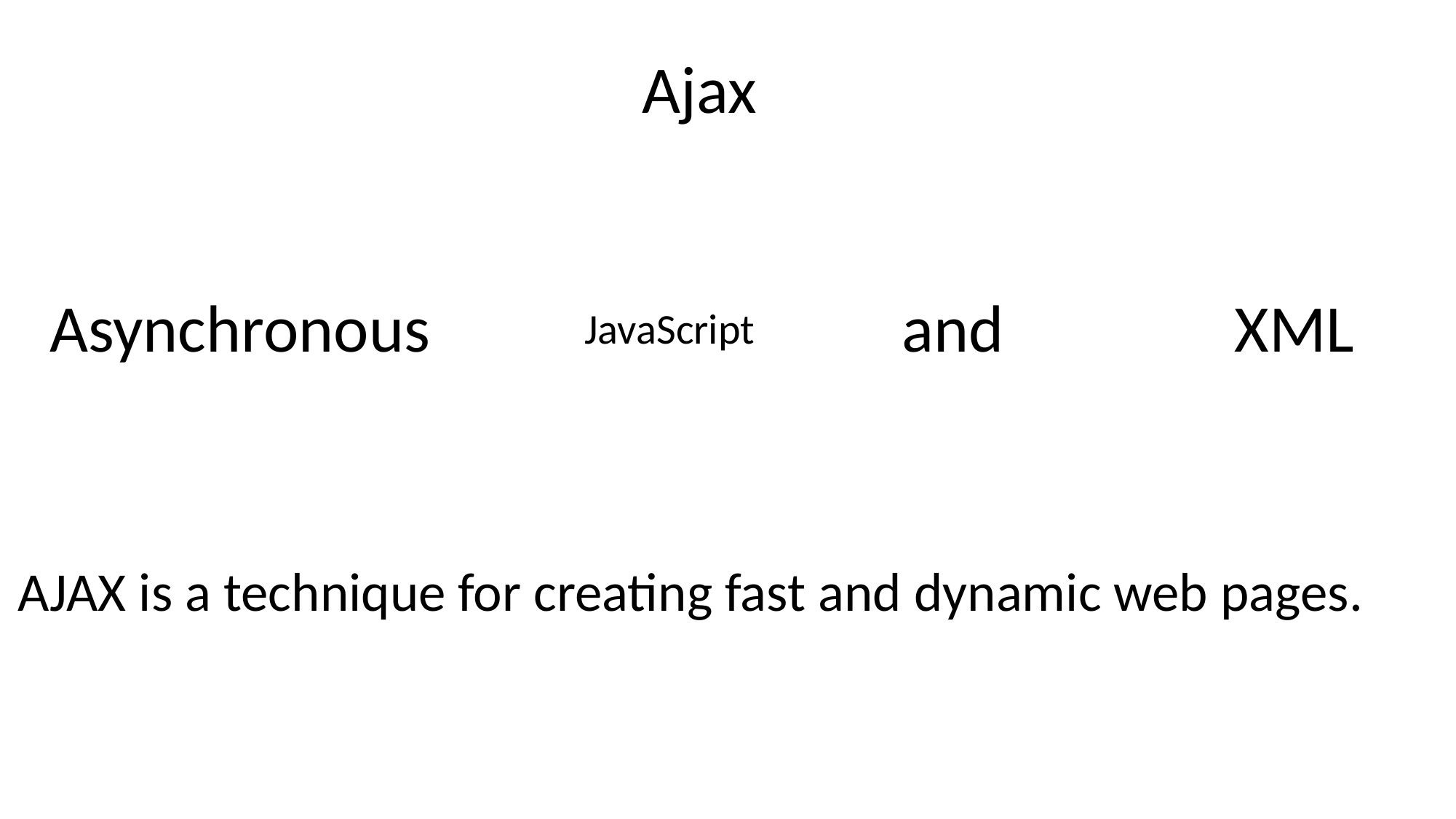

# Ajax
JavaScript
and
XML
Asynchronous
AJAX is a technique for creating fast and dynamic web pages.